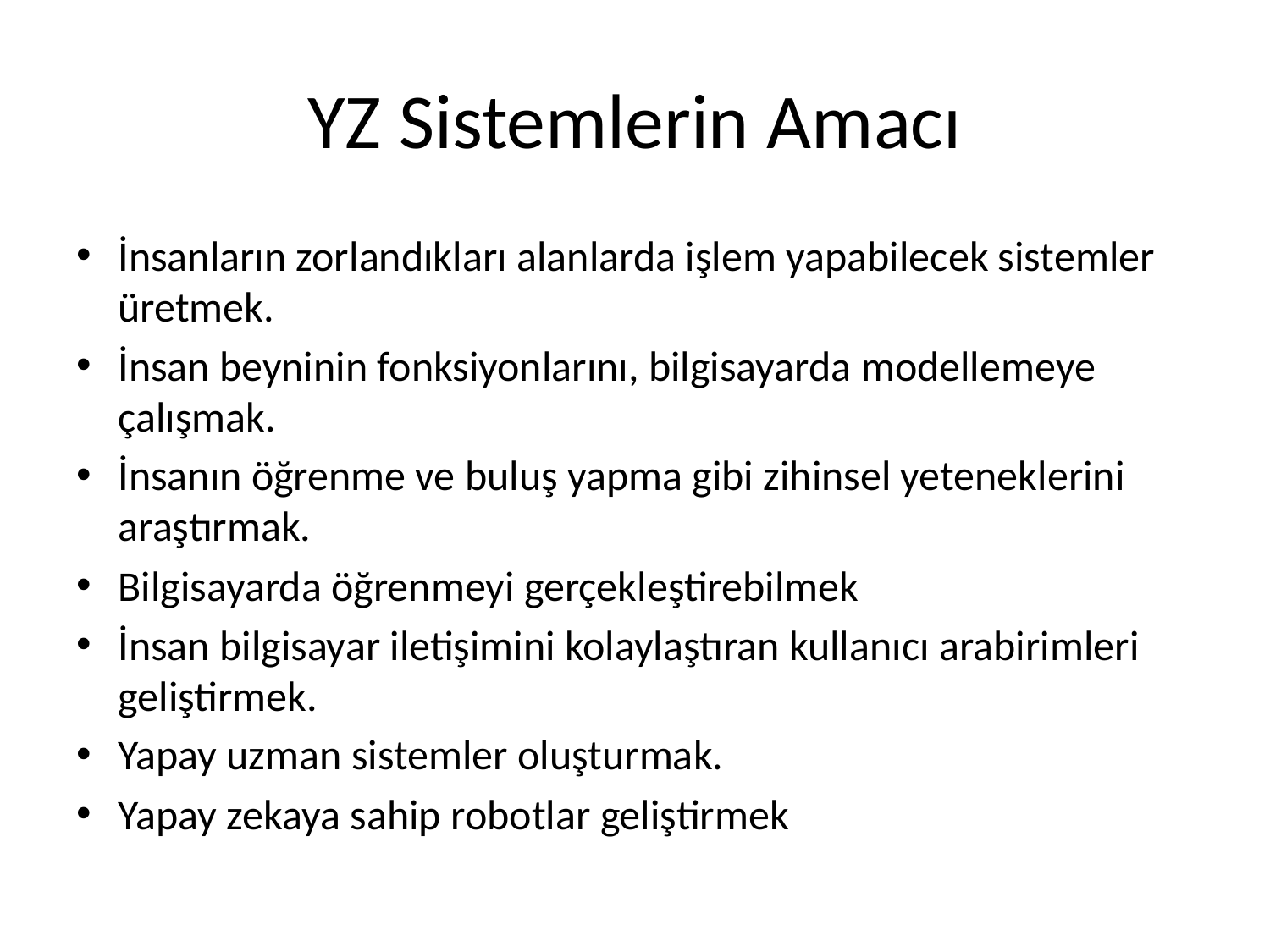

# YZ Sistemlerin Amacı
İnsanların zorlandıkları alanlarda işlem yapabilecek sistemler üretmek.
İnsan beyninin fonksiyonlarını, bilgisayarda modellemeye çalışmak.
İnsanın öğrenme ve buluş yapma gibi zihinsel yeteneklerini araştırmak.
Bilgisayarda öğrenmeyi gerçekleştirebilmek
İnsan bilgisayar iletişimini kolaylaştıran kullanıcı arabirimleri geliştirmek.
Yapay uzman sistemler oluşturmak.
Yapay zekaya sahip robotlar geliştirmek